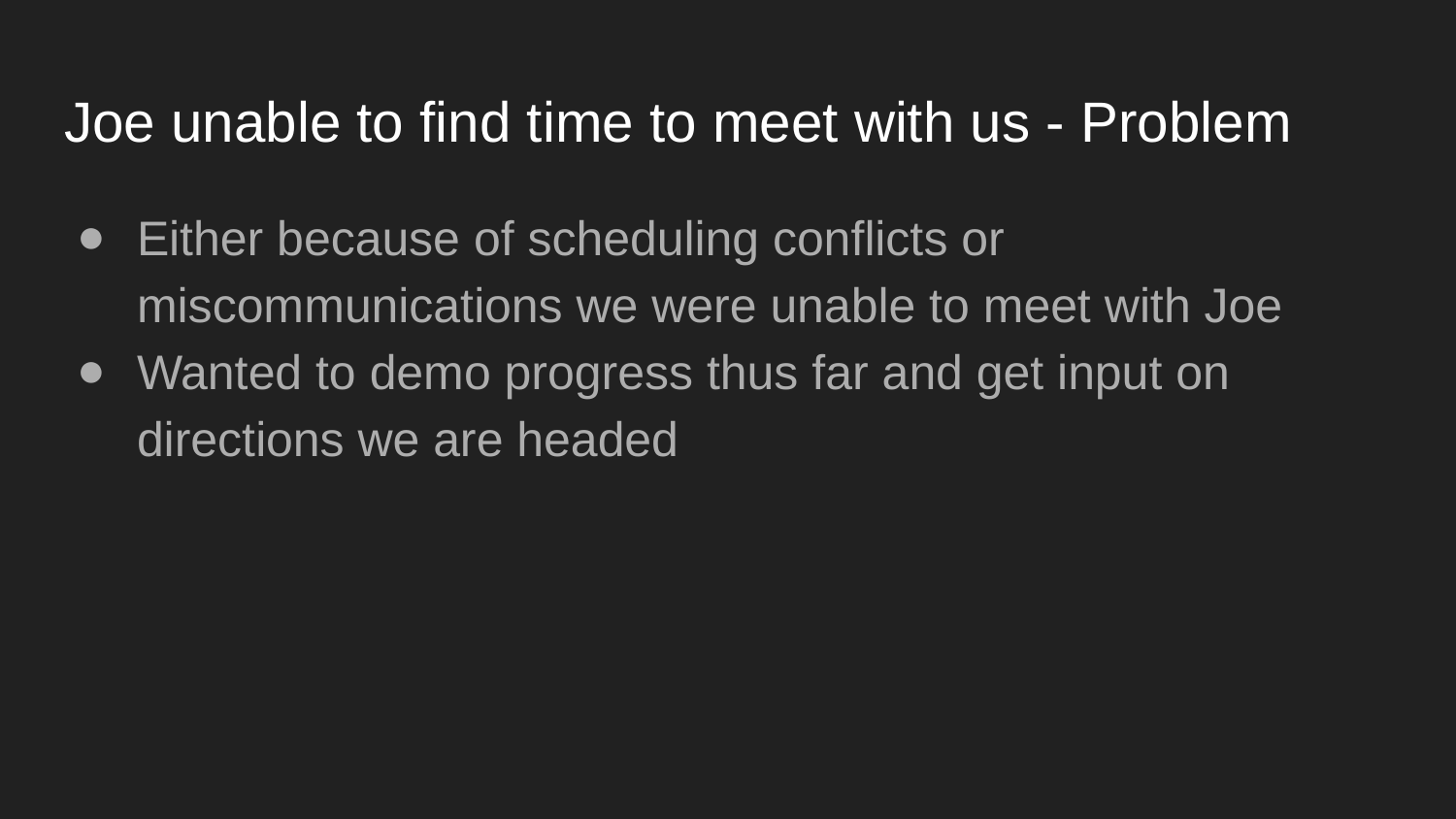

# Joe unable to find time to meet with us - Problem
Either because of scheduling conflicts or miscommunications we were unable to meet with Joe
Wanted to demo progress thus far and get input on directions we are headed